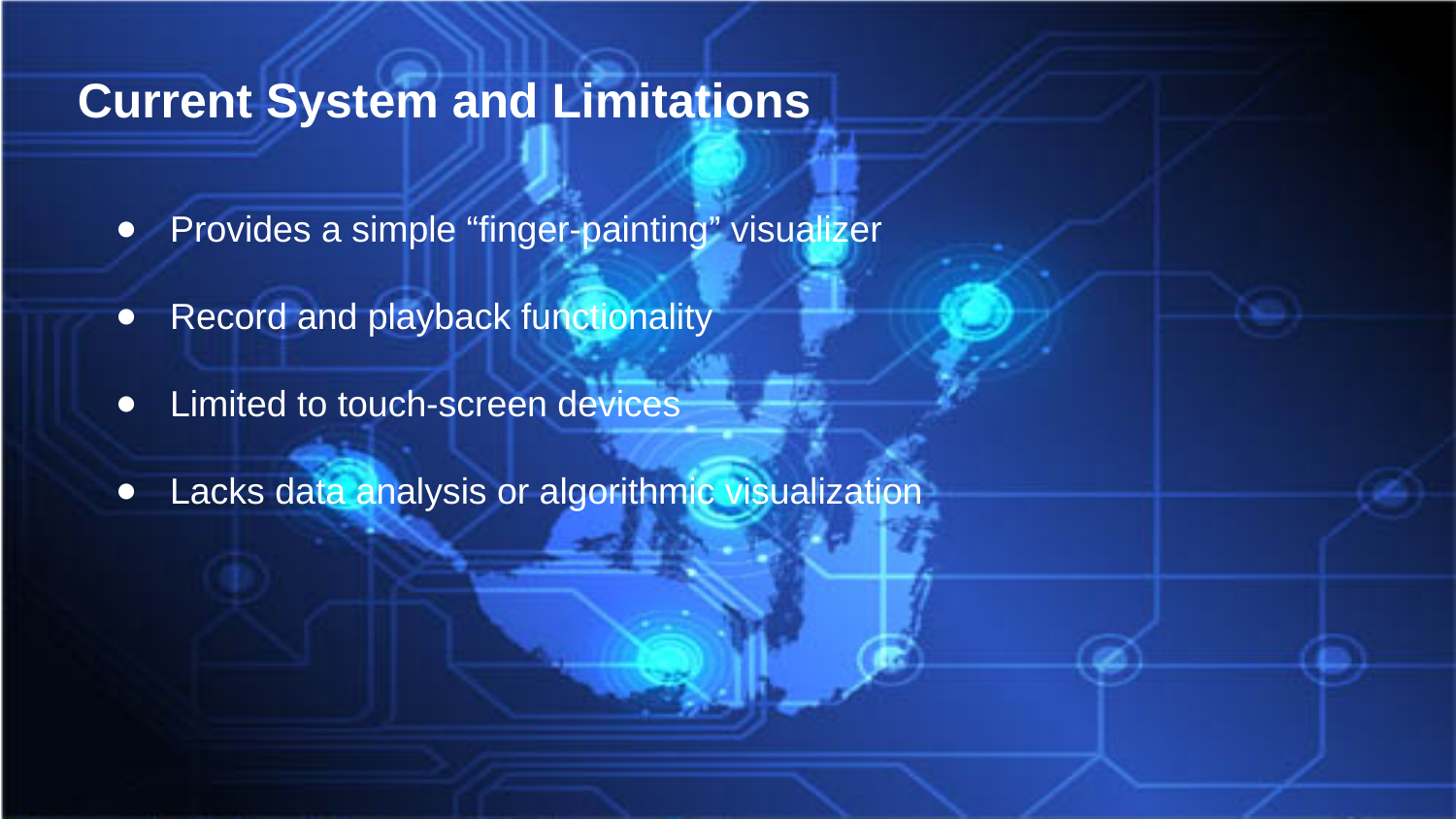

# Current System and Limitations
Provides a simple “finger-painting” visualizer

Record and playback functionality

Limited to touch-screen devices

Lacks data analysis or algorithmic visualization